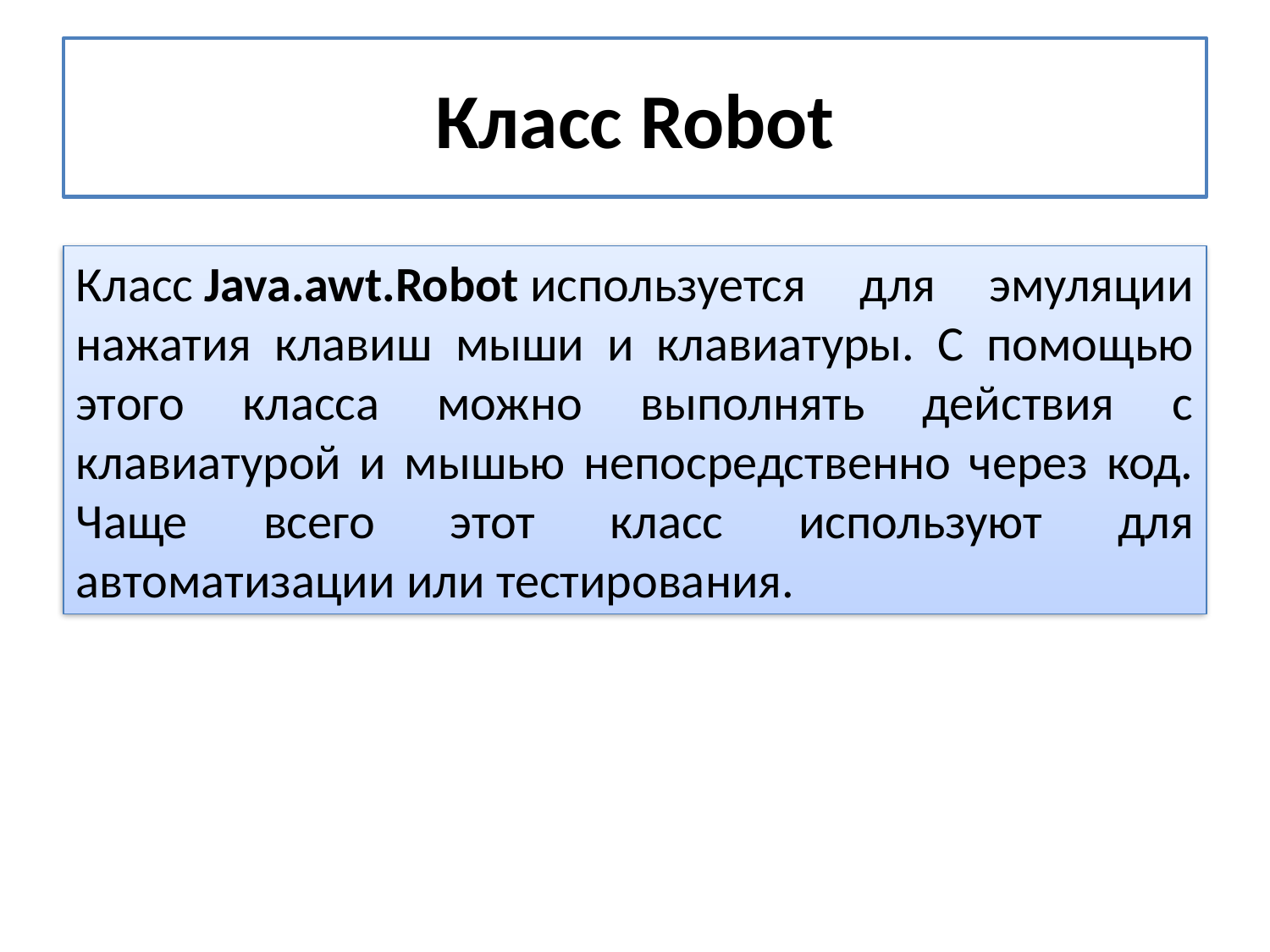

# Класс Robot
Класс Java.awt.Robot используется для эмуляции нажатия клавиш мыши и клавиатуры. С помощью этого класса можно выполнять действия с клавиатурой и мышью непосредственно через код. Чаще всего этот класс используют для автоматизации или тестирования.